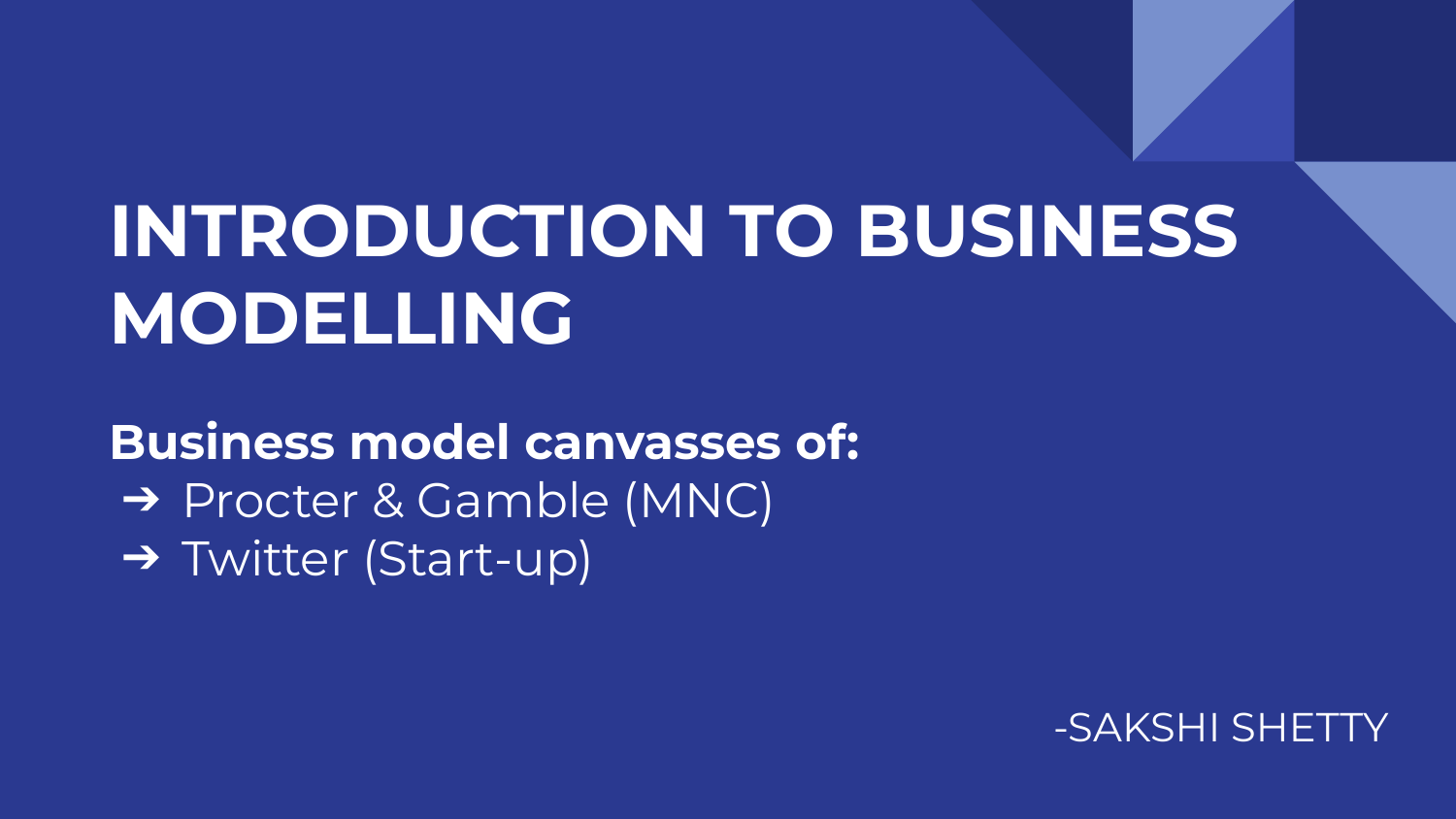

# INTRODUCTION TO BUSINESS MODELLING
Business model canvasses of:
Procter & Gamble (MNC)
Twitter (Start-up)

-SAKSHI SHETTY